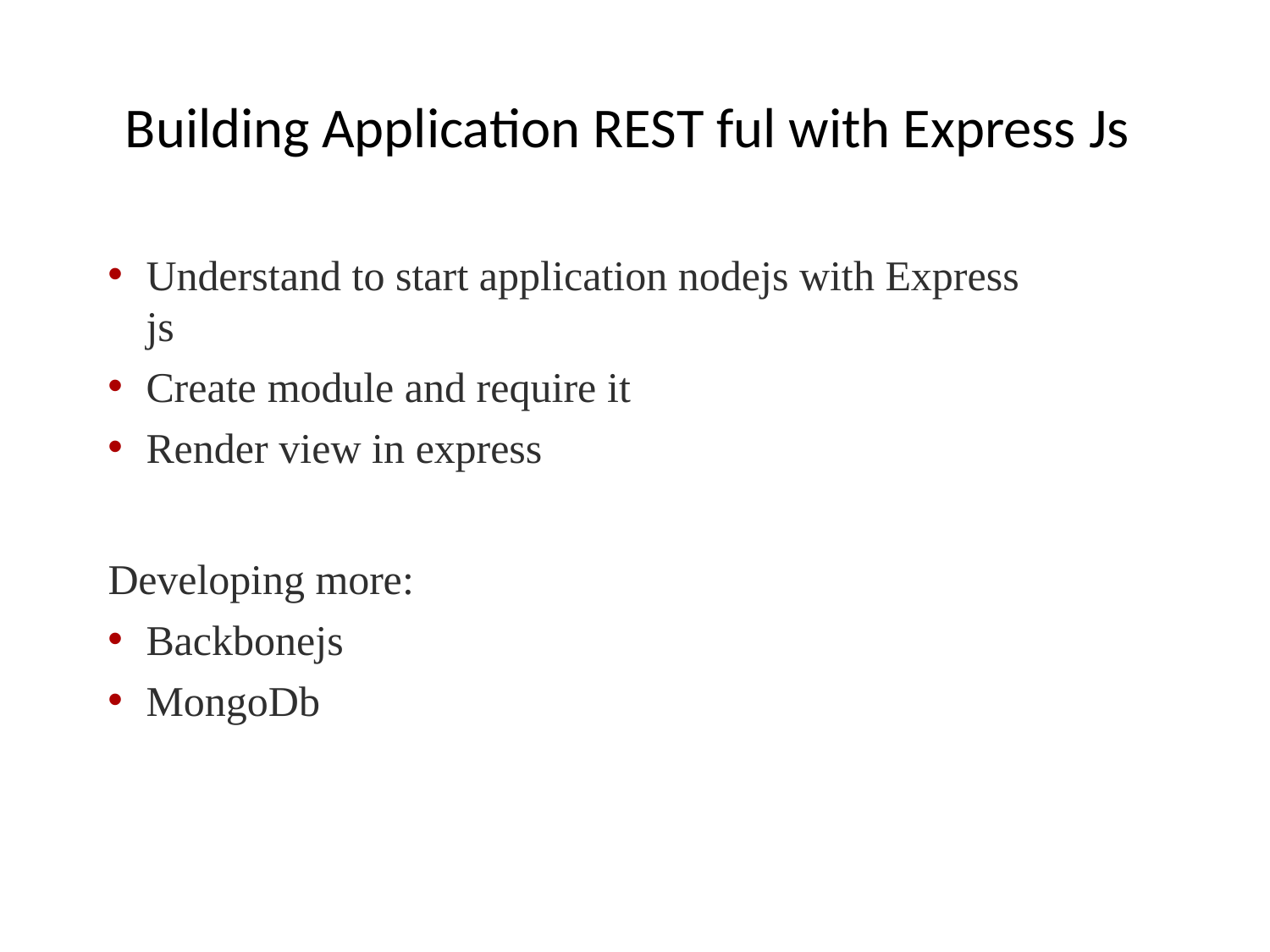

# Building Application REST ful with Express Js
Understand to start application nodejs with Express js
Create module and require it
Render view in express

Developing more:
Backbonejs
MongoDb